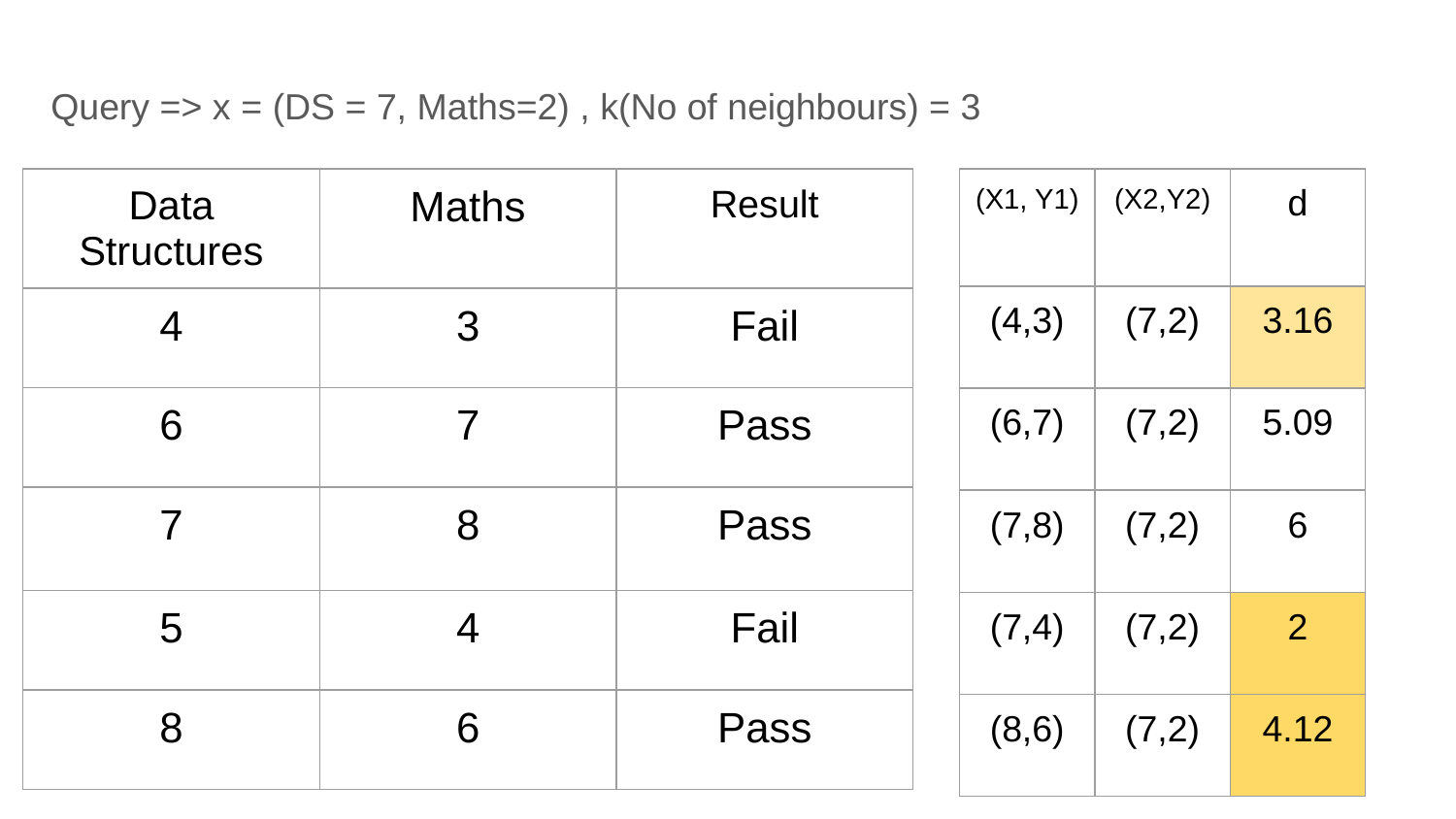

Query => x = (DS = 7, Maths=2) , k(No of neighbours) = 3

| (X1, Y1) | (X2,Y2) | d |
| --- | --- | --- |
| (4,3) | (7,2) | 3.16 |
| (6,7) | (7,2) | 5.09 |
| (7,8) | (7,2) | 6 |
| (7,4) | (7,2) | 2 |
| (8,6) | (7,2) | 4.12 |
| Data Structures | Maths | Result |
| --- | --- | --- |
| 4 | 3 | Fail |
| 6 | 7 | Pass |
| 7 | 8 | Pass |
| 5 | 4 | Fail |
| 8 | 6 | Pass |